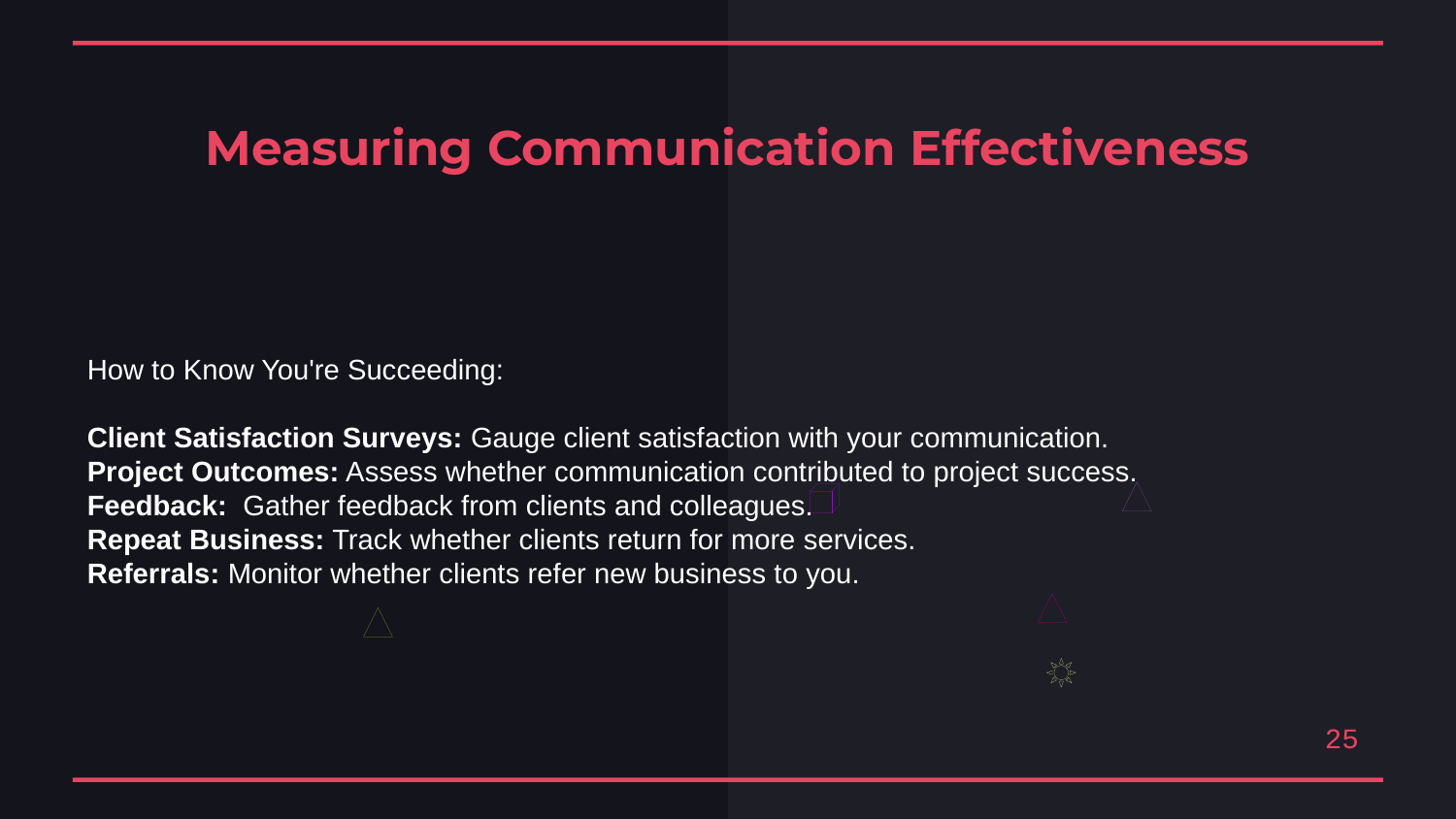

Measuring Communication Effectiveness
How to Know You're Succeeding:

Client Satisfaction Surveys: Gauge client satisfaction with your communication.
Project Outcomes: Assess whether communication contributed to project success.
Feedback:  Gather feedback from clients and colleagues.
Repeat Business: Track whether clients return for more services.
Referrals: Monitor whether clients refer new business to you.

25